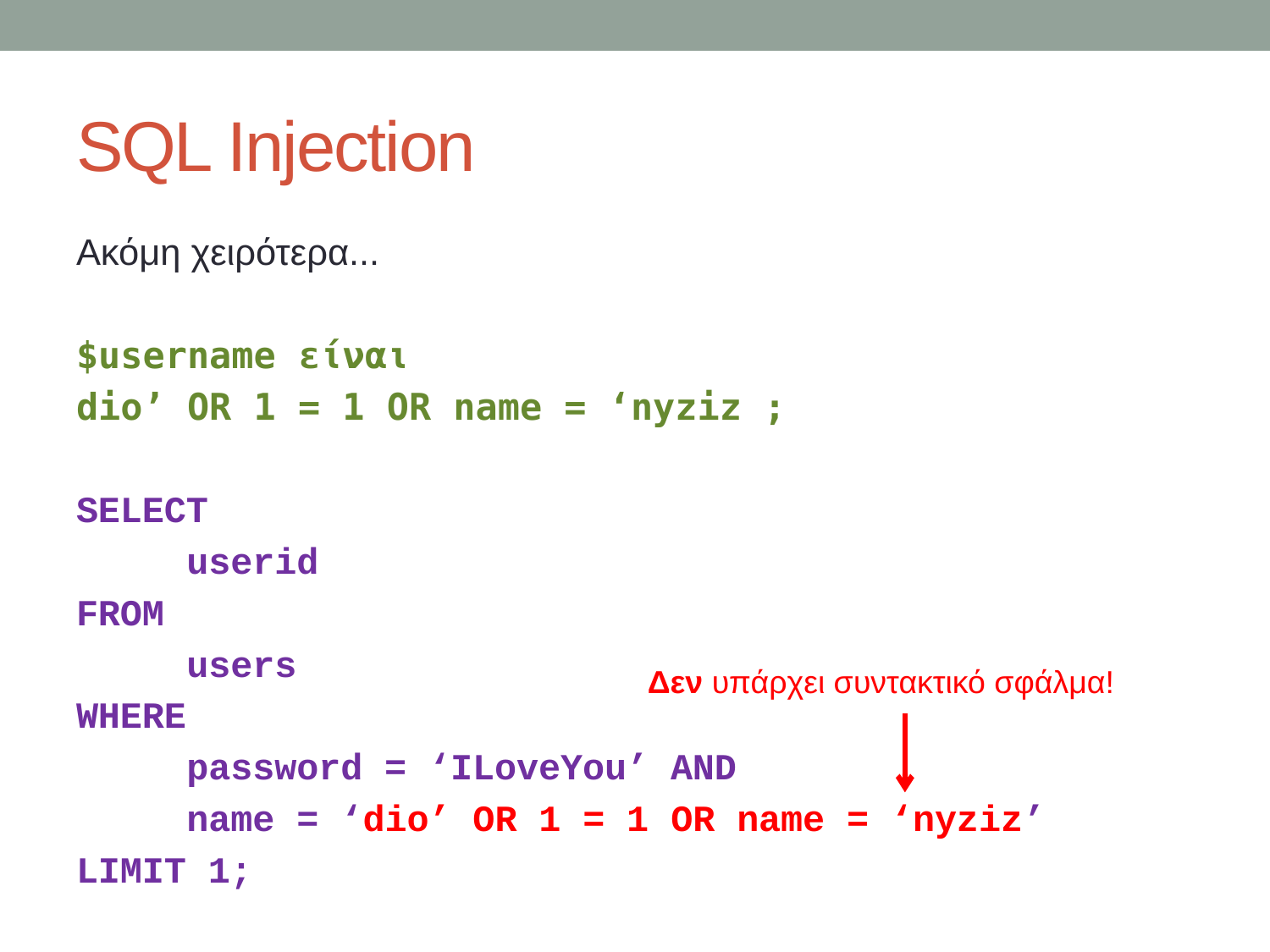

# SQL Injection
Ακόμη χειρότερα...

$username είναι
dio’ OR 1 = 1 OR name = ‘nyziz ;

SELECT
	userid
FROM
	users
WHERE
	password = ‘ILoveYou’ AND
	name = ‘dio’ OR 1 = 1 OR name = ‘nyziz’
LIMIT 1;
Δεν υπάρχει συντακτικό σφάλμα!